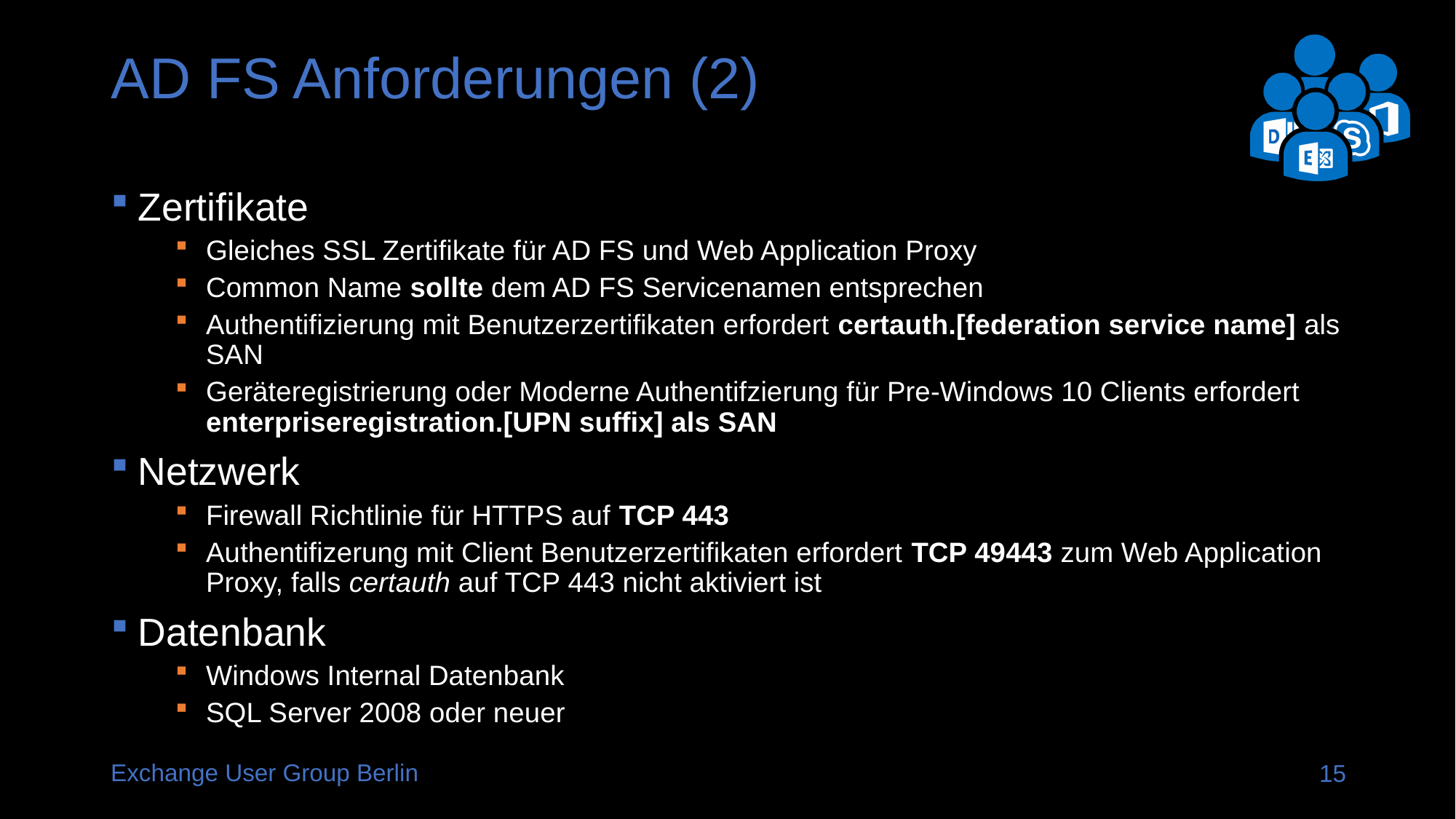

# AD FS Anforderungen (2)

Zertifikate
Gleiches SSL Zertifikate für AD FS und Web Application Proxy
Common Name sollte dem AD FS Servicenamen entsprechen
Authentifizierung mit Benutzerzertifikaten erfordert certauth.[federation service name] als SAN
Geräteregistrierung oder Moderne Authentifzierung für Pre-Windows 10 Clients erfordert  enterpriseregistration.[UPN suffix] als SAN
Netzwerk
Firewall Richtlinie für HTTPS auf TCP 443
Authentifizerung mit Client Benutzerzertifikaten erfordert TCP 49443 zum Web Application Proxy, falls certauth auf TCP 443 nicht aktiviert ist
Datenbank
Windows Internal Datenbank
SQL Server 2008 oder neuer